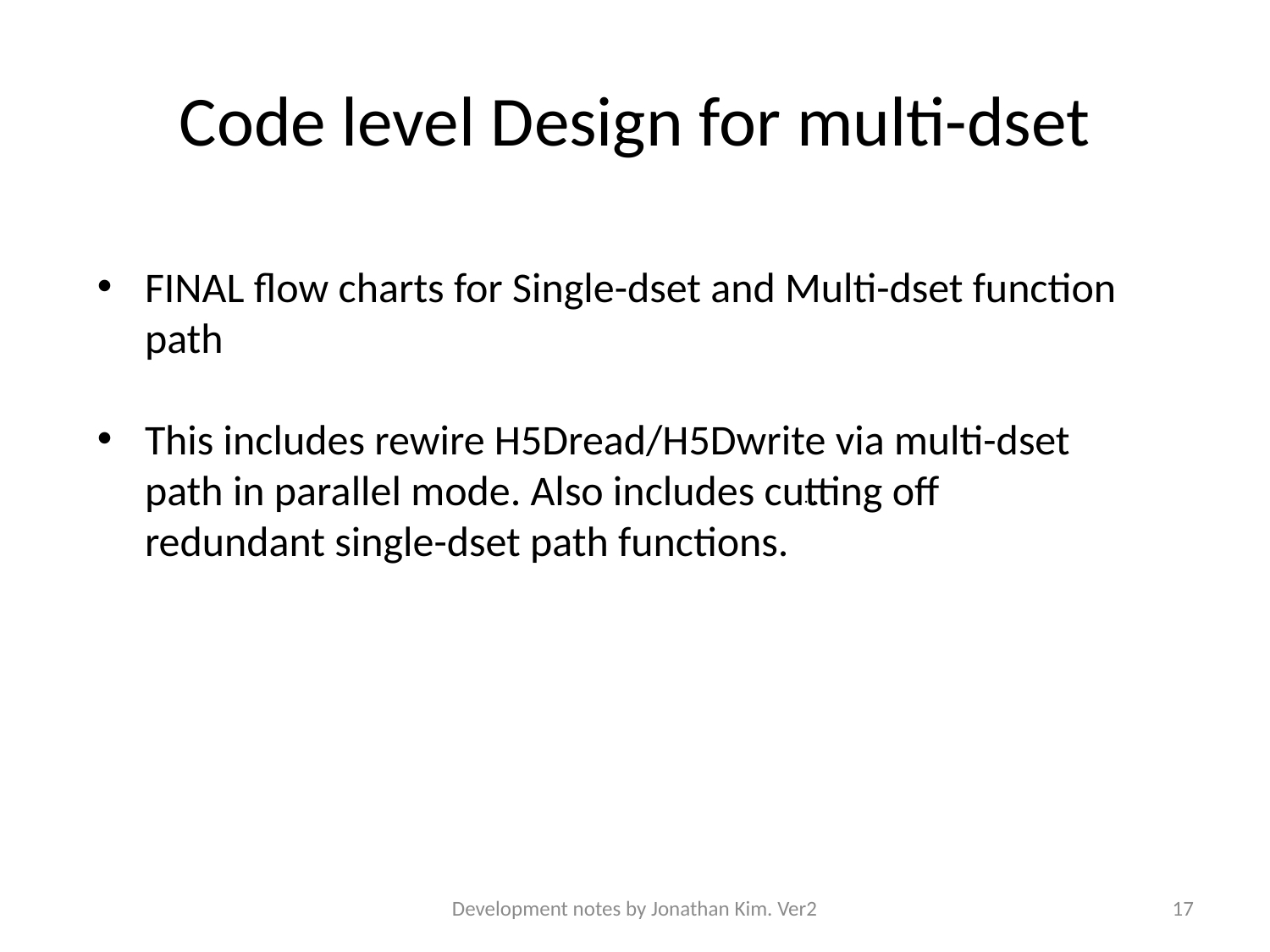

# Code level Design for multi-dset
FINAL flow charts for Single-dset and Multi-dset function path

This includes rewire H5Dread/H5Dwrite via multi-dset path in parallel mode. Also includes cutting off redundant single-dset path functions.
 . . . .
Development notes by Jonathan Kim. Ver2
17